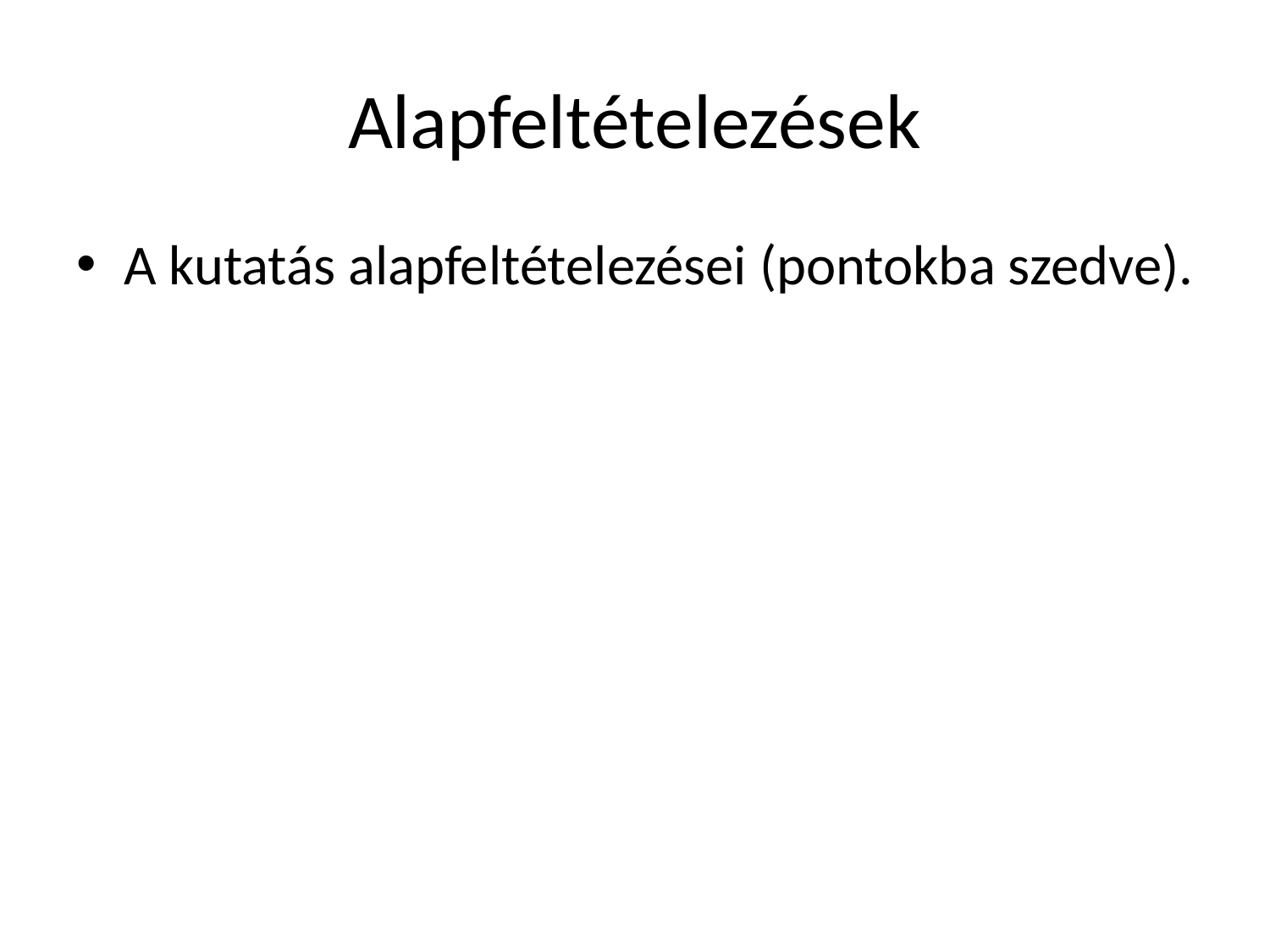

# Alapfeltételezések
A kutatás alapfeltételezései (pontokba szedve).